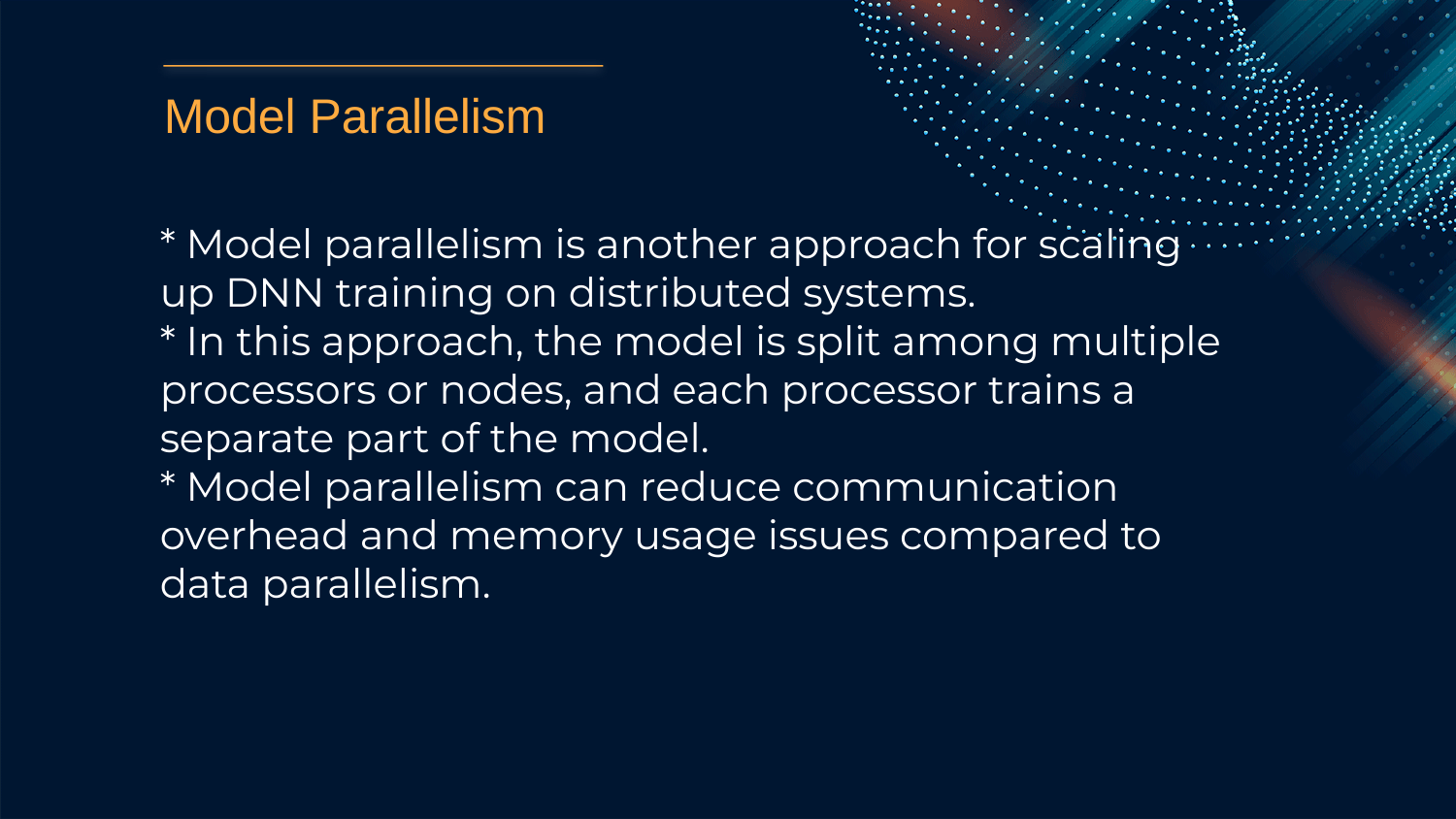

Model Parallelism
* Model parallelism is another approach for scaling up DNN training on distributed systems.
* In this approach, the model is split among multiple processors or nodes, and each processor trains a separate part of the model.
* Model parallelism can reduce communication overhead and memory usage issues compared to data parallelism.